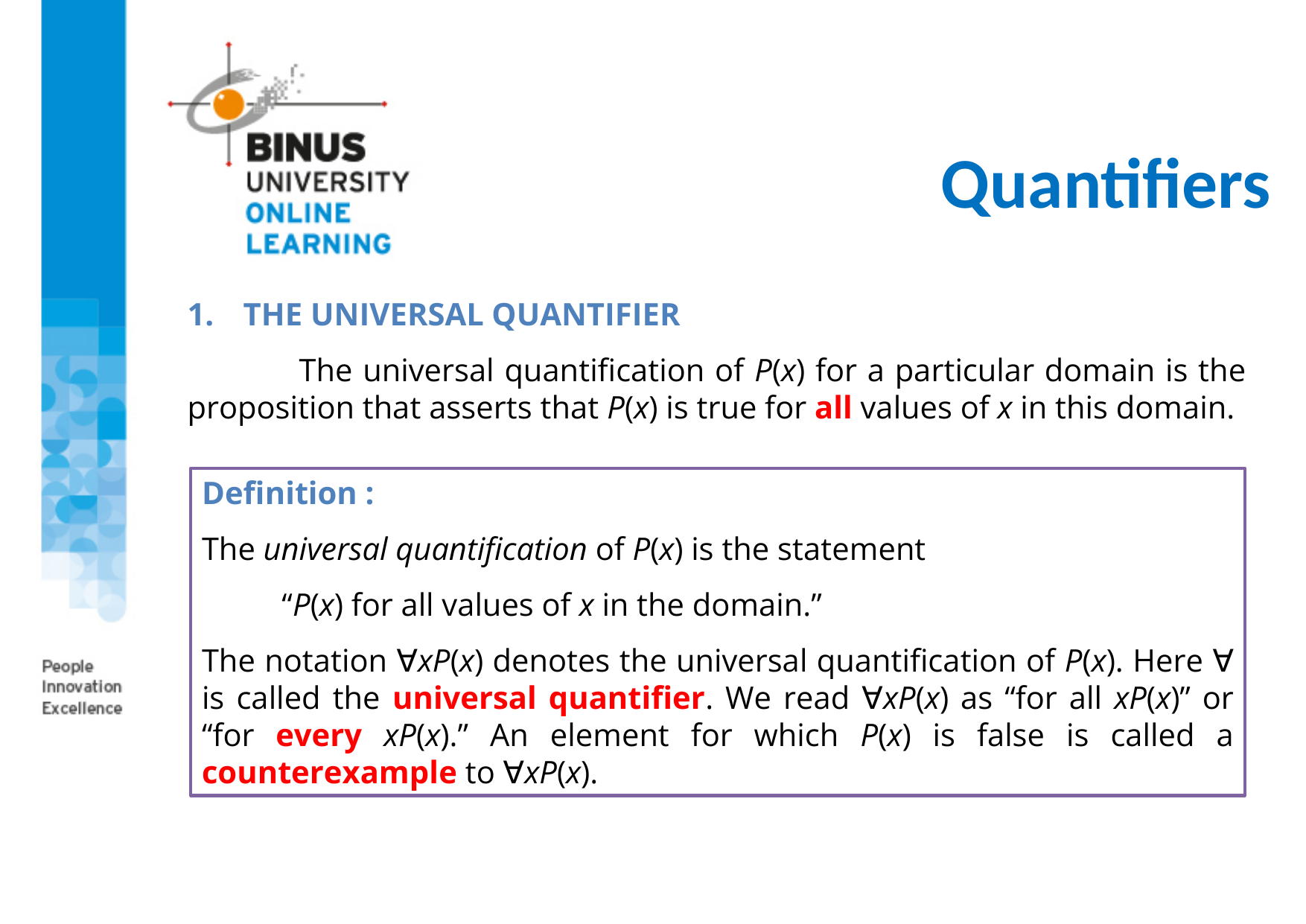

# Quantifiers
THE UNIVERSAL QUANTIFIER
	The universal quantification of P(x) for a particular domain is the proposition that asserts that P(x) is true for all values of x in this domain.

Definition :
The universal quantification of P(x) is the statement
          “P(x) for all values of x in the domain.”
The notation ∀xP(x) denotes the universal quantification of P(x). Here ∀ is called the universal quantifier. We read ∀xP(x) as “for all xP(x)” or “for every xP(x).” An element for which P(x) is false is called a counterexample to ∀xP(x).